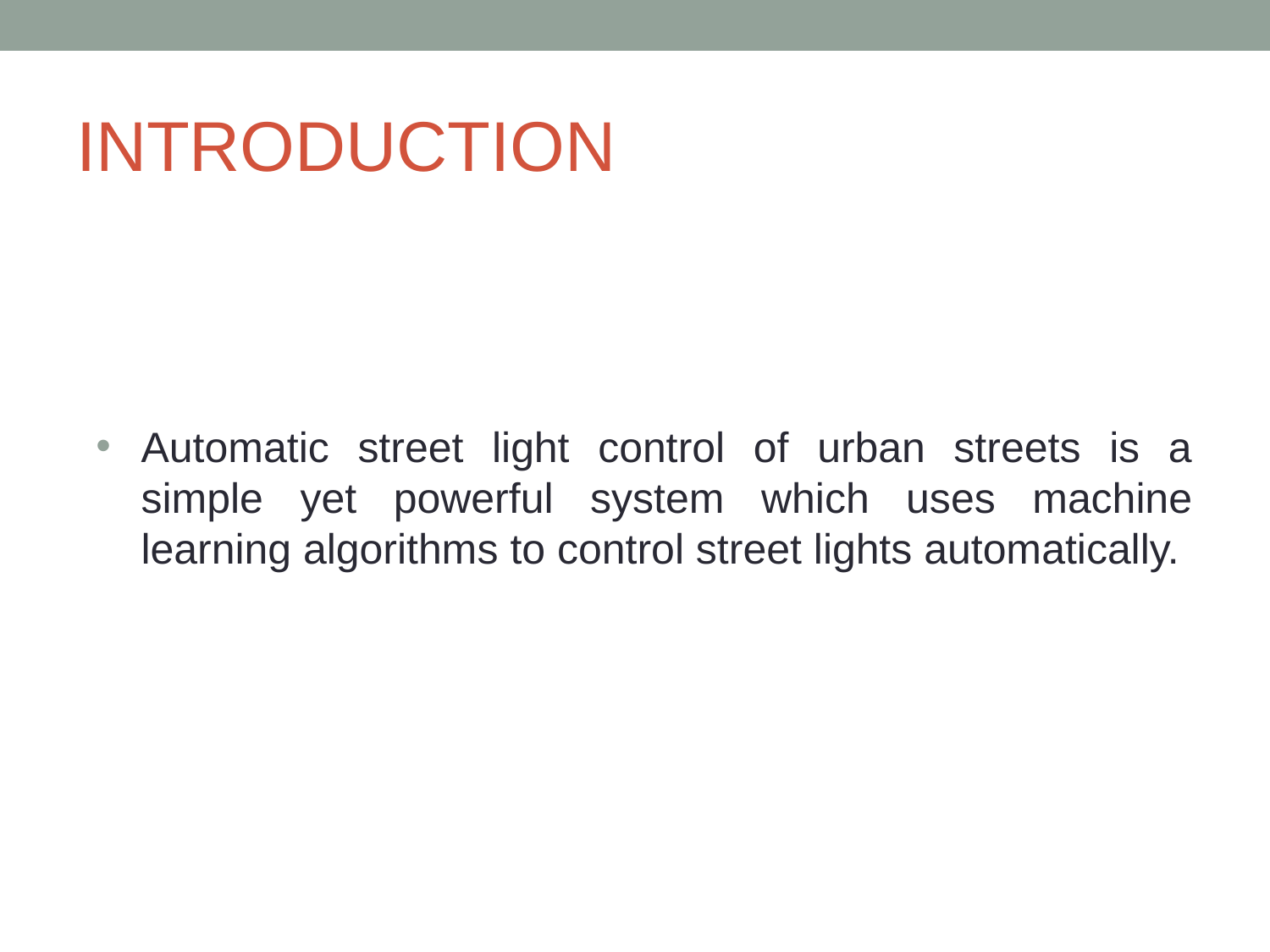

# INTRODUCTION
Automatic street light control of urban streets is a simple yet powerful system which uses machine learning algorithms to control street lights automatically.